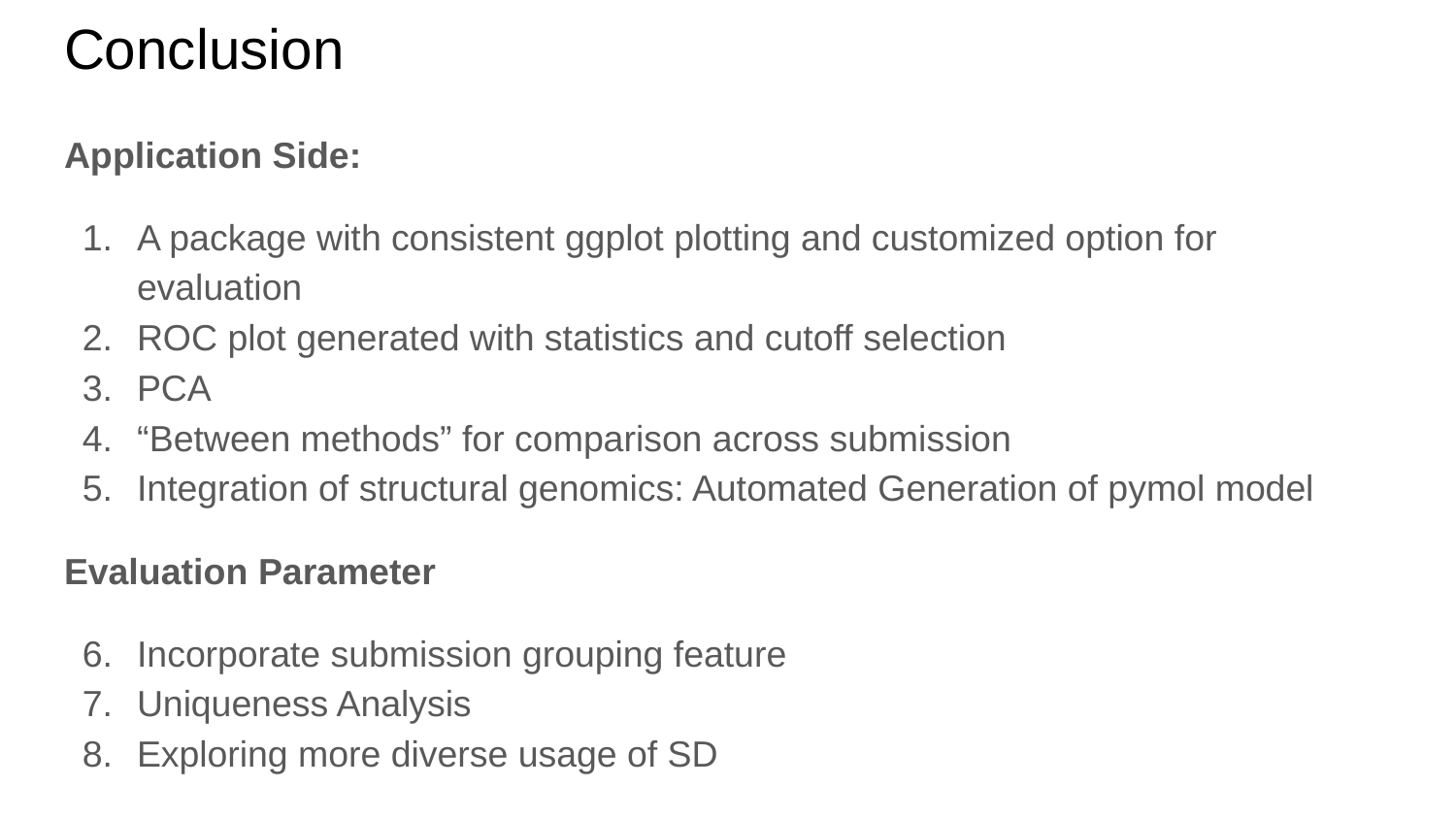

# Conclusion
Application Side:
A package with consistent ggplot plotting and customized option for evaluation
ROC plot generated with statistics and cutoff selection
PCA
“Between methods” for comparison across submission
Integration of structural genomics: Automated Generation of pymol model
Evaluation Parameter
Incorporate submission grouping feature
Uniqueness Analysis
Exploring more diverse usage of SD